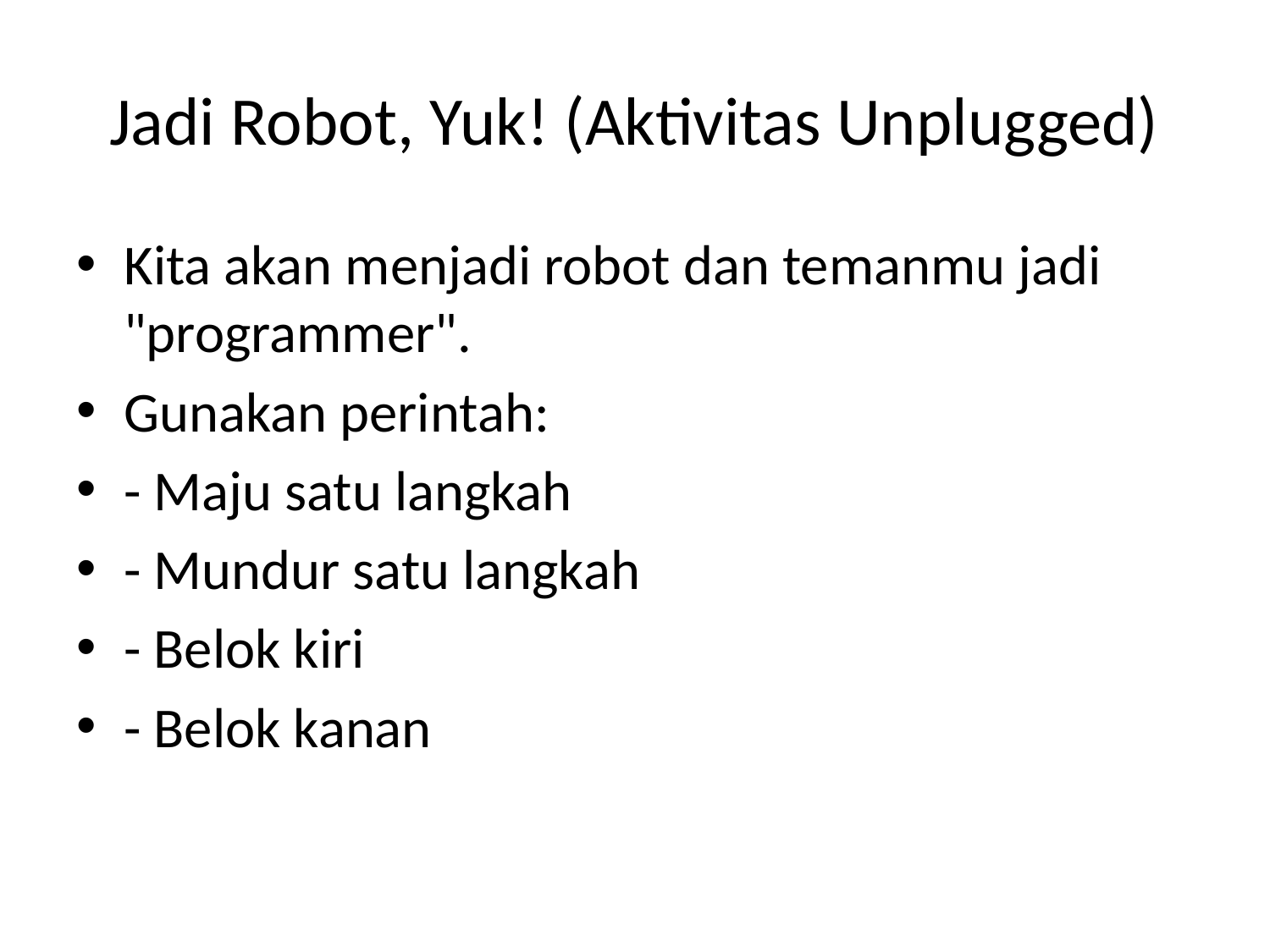

# Jadi Robot, Yuk! (Aktivitas Unplugged)
Kita akan menjadi robot dan temanmu jadi "programmer".
Gunakan perintah:
- Maju satu langkah
- Mundur satu langkah
- Belok kiri
- Belok kanan